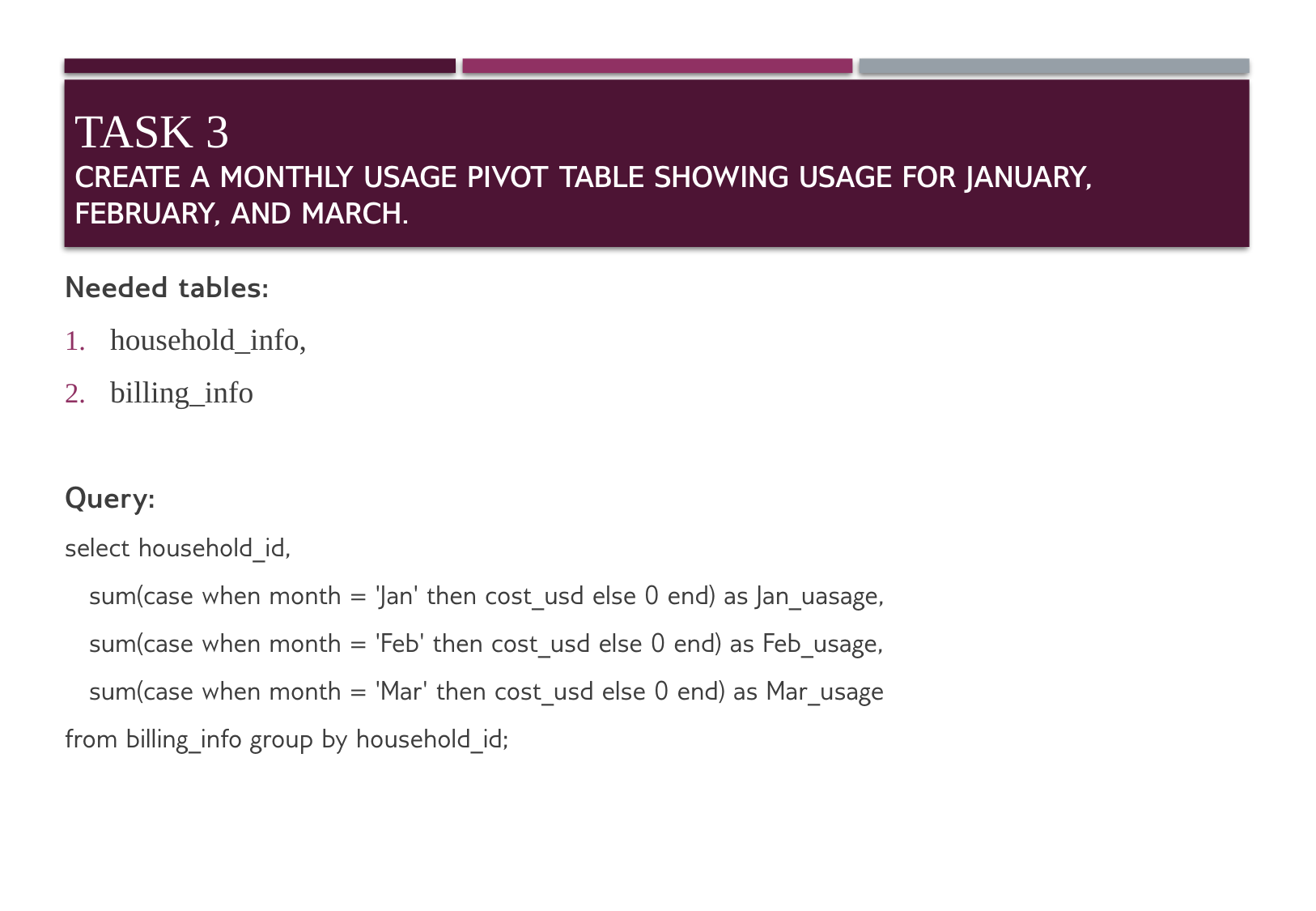

# TASK 3 Create a monthly usage pivot table showing usage for January, February, and March.
Needed tables:
household_info,
billing_info

Query:
select household_id,
   sum(case when month = 'Jan' then cost_usd else 0 end) as Jan_uasage,
   sum(case when month = 'Feb' then cost_usd else 0 end) as Feb_usage,
   sum(case when month = 'Mar' then cost_usd else 0 end) as Mar_usage
from billing_info group by household_id;